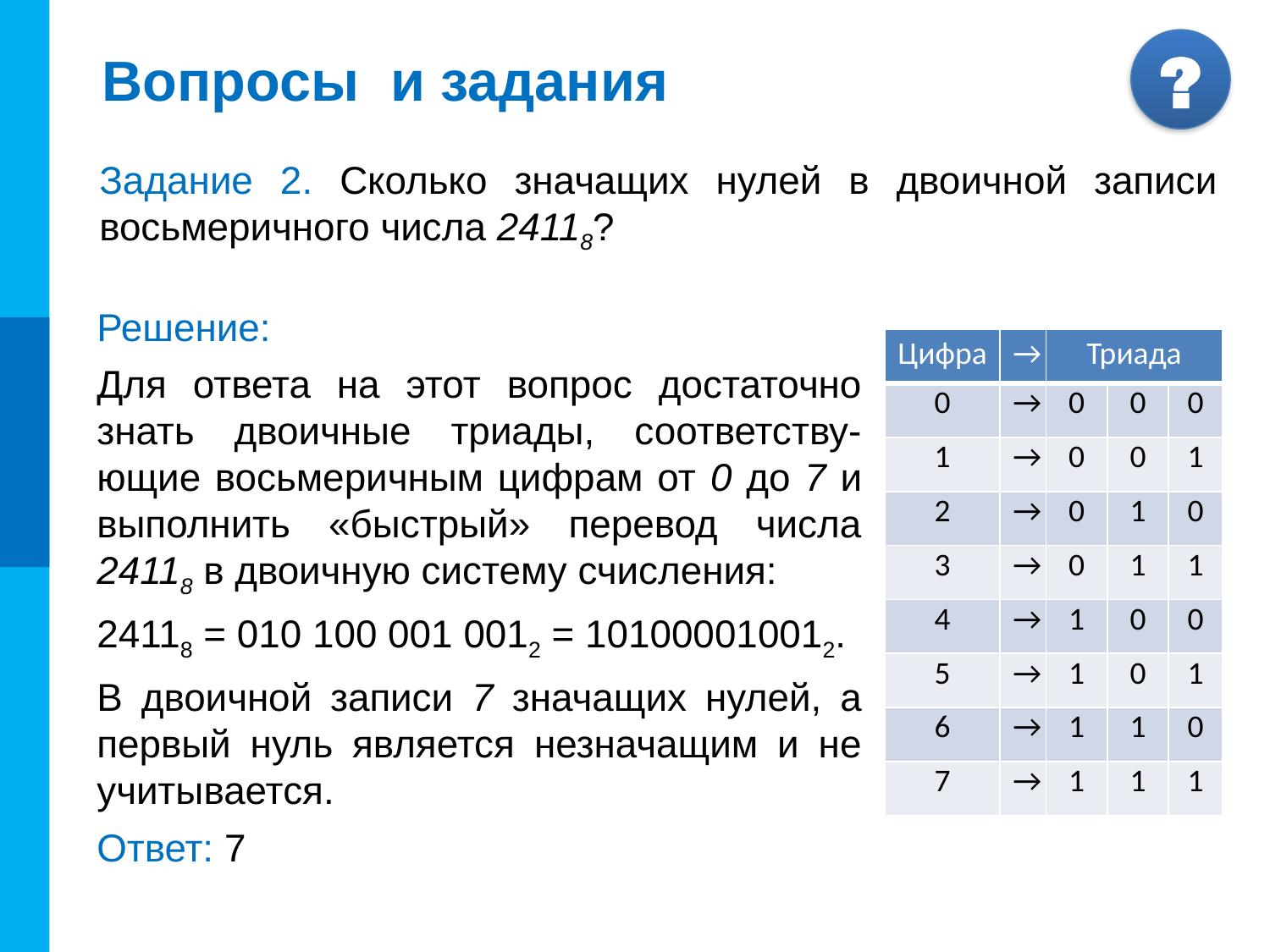

# Вопросы  и задания
Задание 2. Сколько значащих нулей в двоичной записи восьмеричного числа 24118?
Решение:
Для ответа на этот вопрос достаточно знать двоичные триады, соответству-ющие восьмеричным цифрам от 0 до 7 и выполнить «быстрый» перевод числа 24118 в двоичную систему счисления:
24118 = 010 100 001 0012 = 101000010012.
В двоичной записи 7 значащих нулей, а первый нуль является незначащим и не учитывается.
Ответ: 7
| Цифра | → | Триада |  |  |
| --- | --- | --- | --- | --- |
| 0 | → | 0 | 0 | 0 |
| 1 | → | 0 | 0 | 1 |
| 2 | → | 0 | 1 | 0 |
| 3 | → | 0 | 1 | 1 |
| 4 | → | 1 | 0 | 0 |
| 5 | → | 1 | 0 | 1 |
| 6 | → | 1 | 1 | 0 |
| 7 | → | 1 | 1 | 1 |